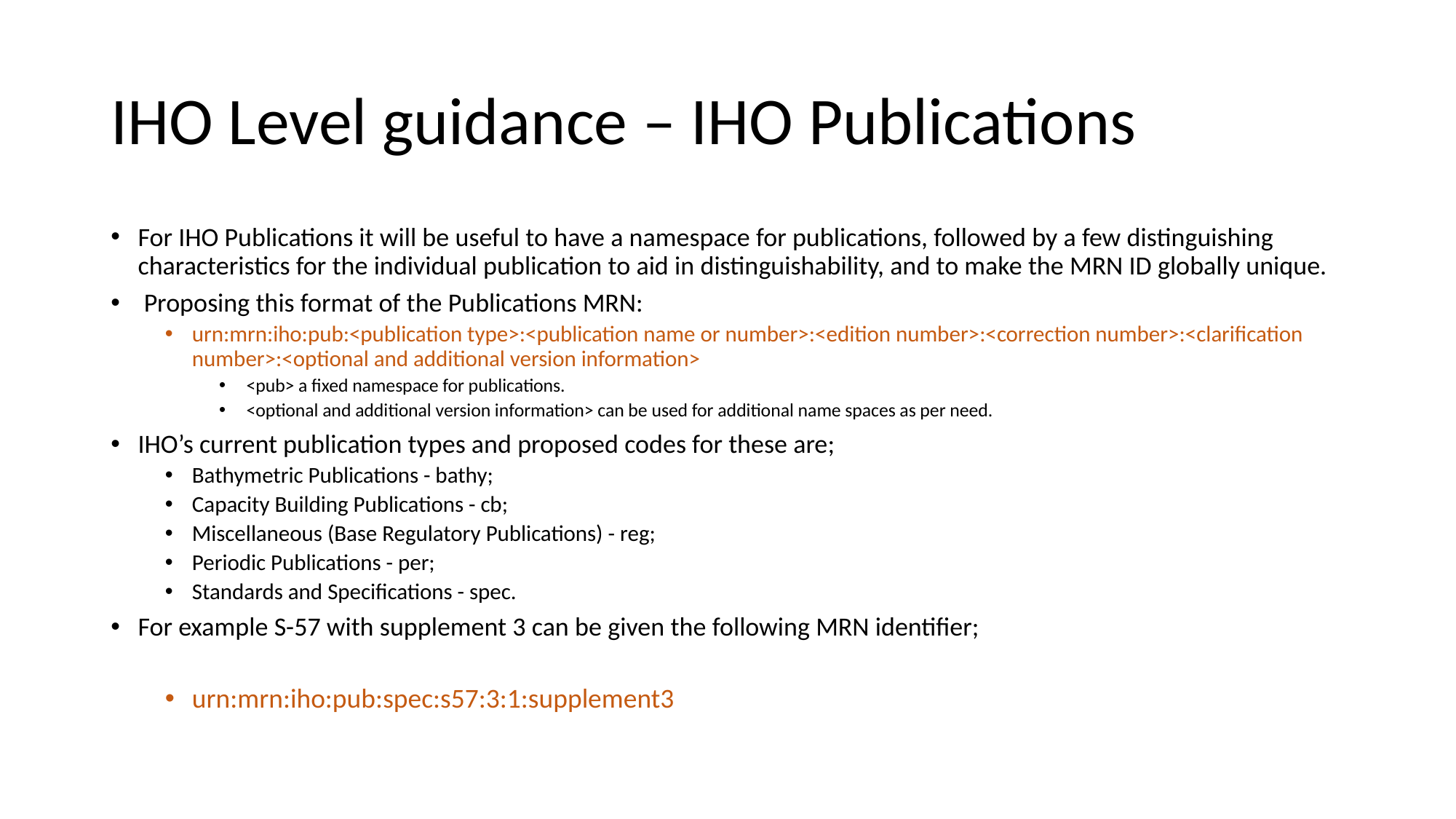

# IHO Level guidance – IHO Publications
For IHO Publications it will be useful to have a namespace for publications, followed by a few distinguishing characteristics for the individual publication to aid in distinguishability, and to make the MRN ID globally unique.
 Proposing this format of the Publications MRN:
urn:mrn:iho:pub:<publication type>:<publication name or number>:<edition number>:<correction number>:<clarification number>:<optional and additional version information>
<pub> a fixed namespace for publications.
<optional and additional version information> can be used for additional name spaces as per need.
IHO’s current publication types and proposed codes for these are;
Bathymetric Publications - bathy;
Capacity Building Publications - cb;
Miscellaneous (Base Regulatory Publications) - reg;
Periodic Publications - per;
Standards and Specifications - spec.
For example S-57 with supplement 3 can be given the following MRN identifier;

urn:mrn:iho:pub:spec:s57:3:1:supplement3